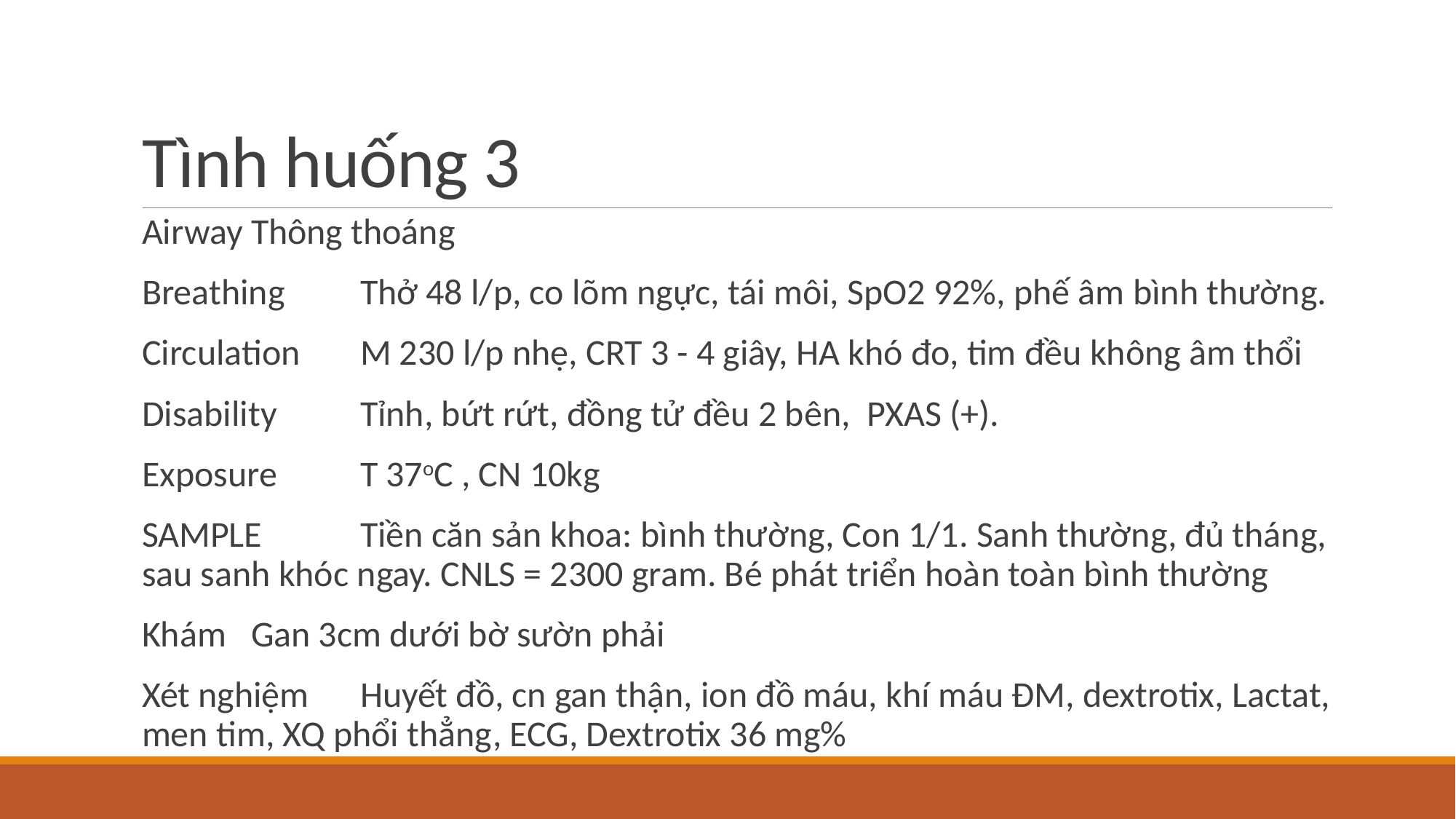

# Tình huống 3
Airway	Thông thoáng
Breathing	Thở 48 l/p, co lõm ngực, tái môi, SpO2 92%, phế âm bình thường.
Circulation	M 230 l/p nhẹ, CRT 3 - 4 giây, HA khó đo, tim đều không âm thổi
Disability  	Tỉnh, bứt rứt, đồng tử đều 2 bên,  PXAS (+).
Exposure	T 37oC , CN 10kg
SAMPLE	Tiền căn sản khoa: bình thường, Con 1/1. Sanh thường, đủ tháng, sau sanh khóc ngay. CNLS = 2300 gram. Bé phát triển hoàn toàn bình thường
Khám  	Gan 3cm dưới bờ sườn phải
Xét nghiệm	Huyết đồ, cn gan thận, ion đồ máu, khí máu ĐM, dextrotix, Lactat, men tim, XQ phổi thẳng, ECG, Dextrotix 36 mg%